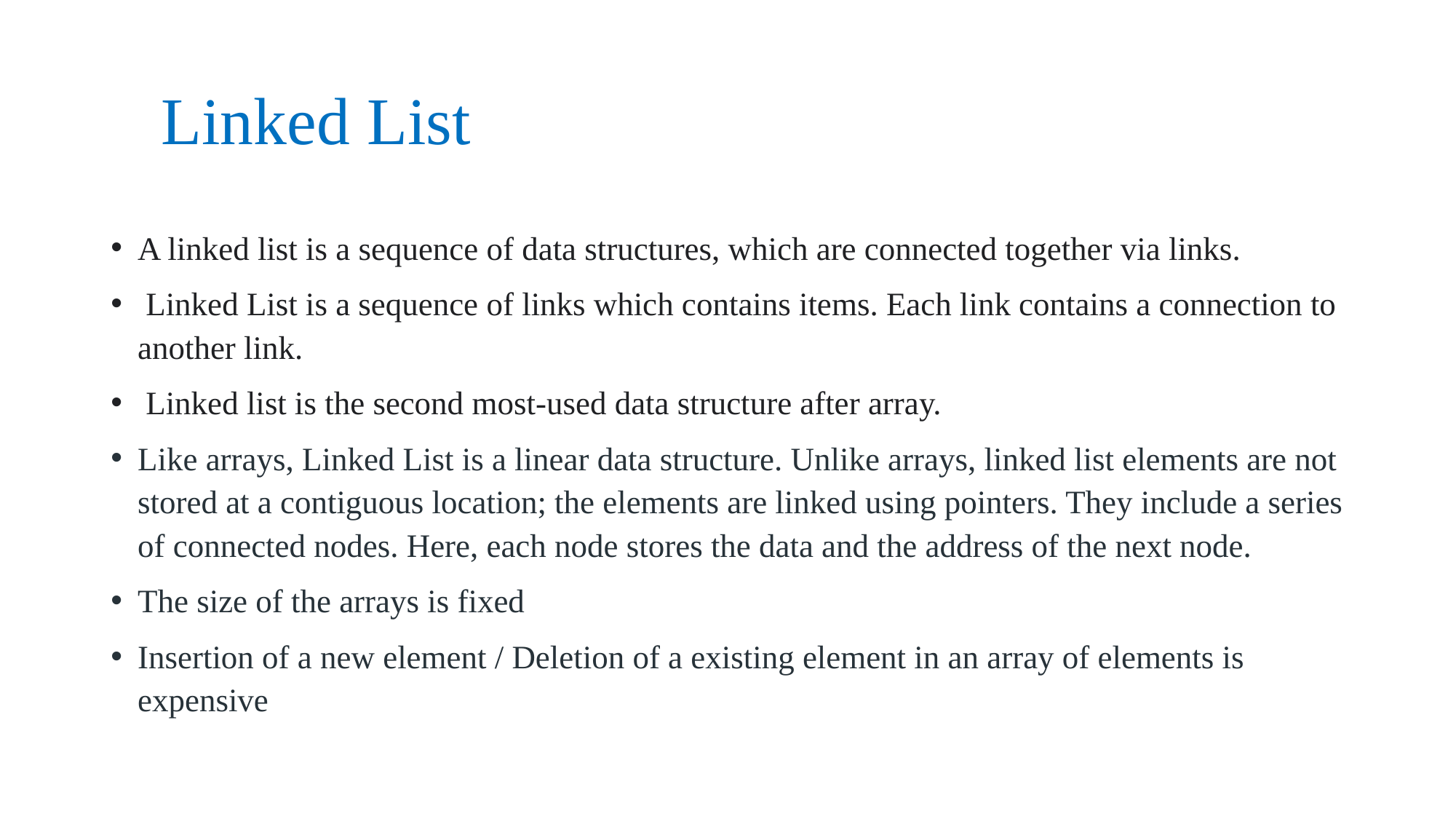

# Linked List
A linked list is a sequence of data structures, which are connected together via links.
 Linked List is a sequence of links which contains items. Each link contains a connection to another link.
 Linked list is the second most-used data structure after array.
Like arrays, Linked List is a linear data structure. Unlike arrays, linked list elements are not stored at a contiguous location; the elements are linked using pointers. They include a series of connected nodes. Here, each node stores the data and the address of the next node.
The size of the arrays is fixed
Insertion of a new element / Deletion of a existing element in an array of elements is expensive